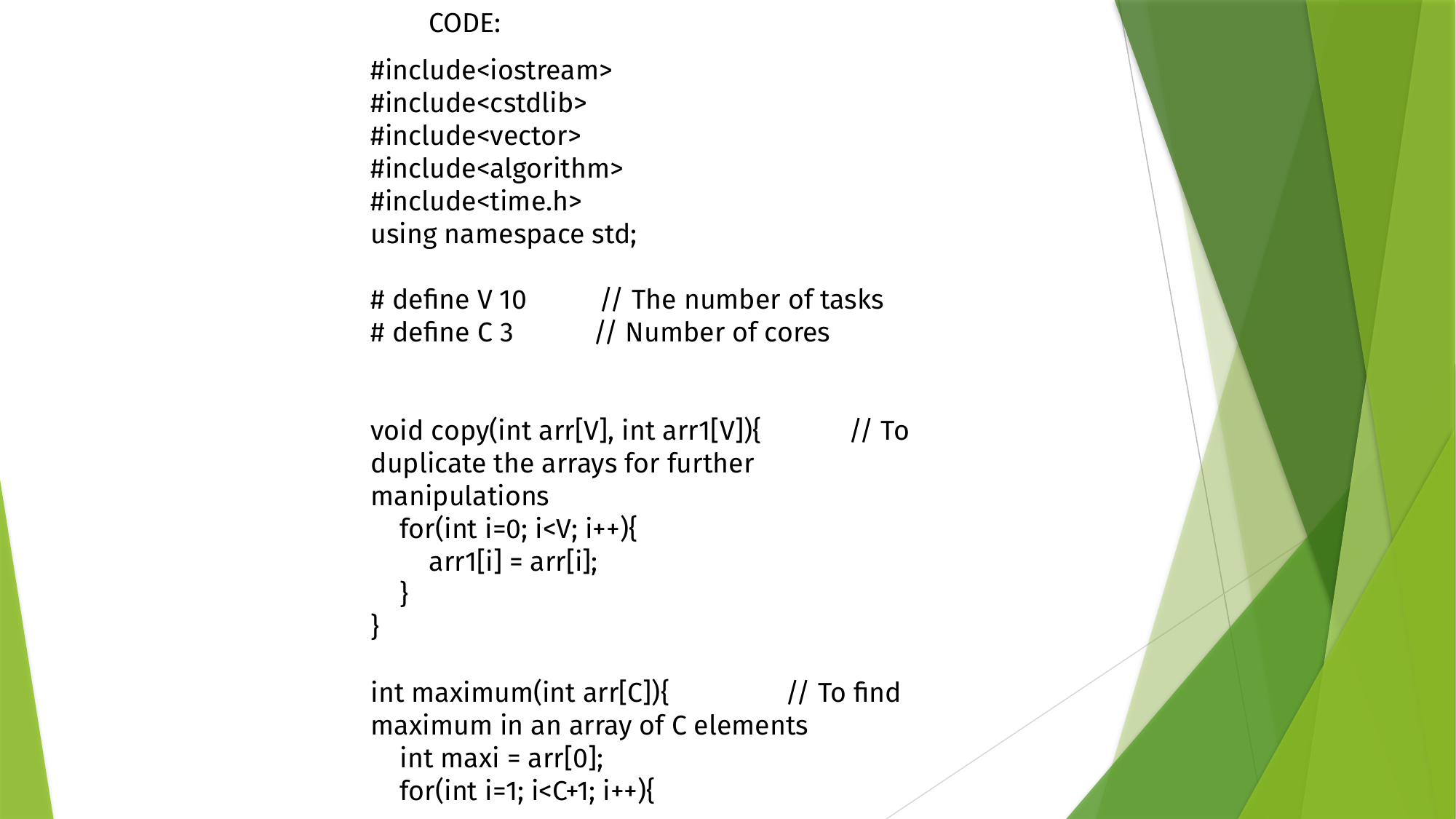

CODE:
#include<iostream>
#include<cstdlib>
#include<vector>
#include<algorithm>
#include<time.h>
using namespace std;

# define V 10          // The number of tasks
# define C 3           // Number of cores

void copy(int arr[V], int arr1[V]){            // To duplicate the arrays for further manipulations
    for(int i=0; i<V; i++){
        arr1[i] = arr[i];
    }
}

int maximum(int arr[C]){                // To find maximum in an array of C elements
    int maxi = arr[0];
    for(int i=1; i<C+1; i++){